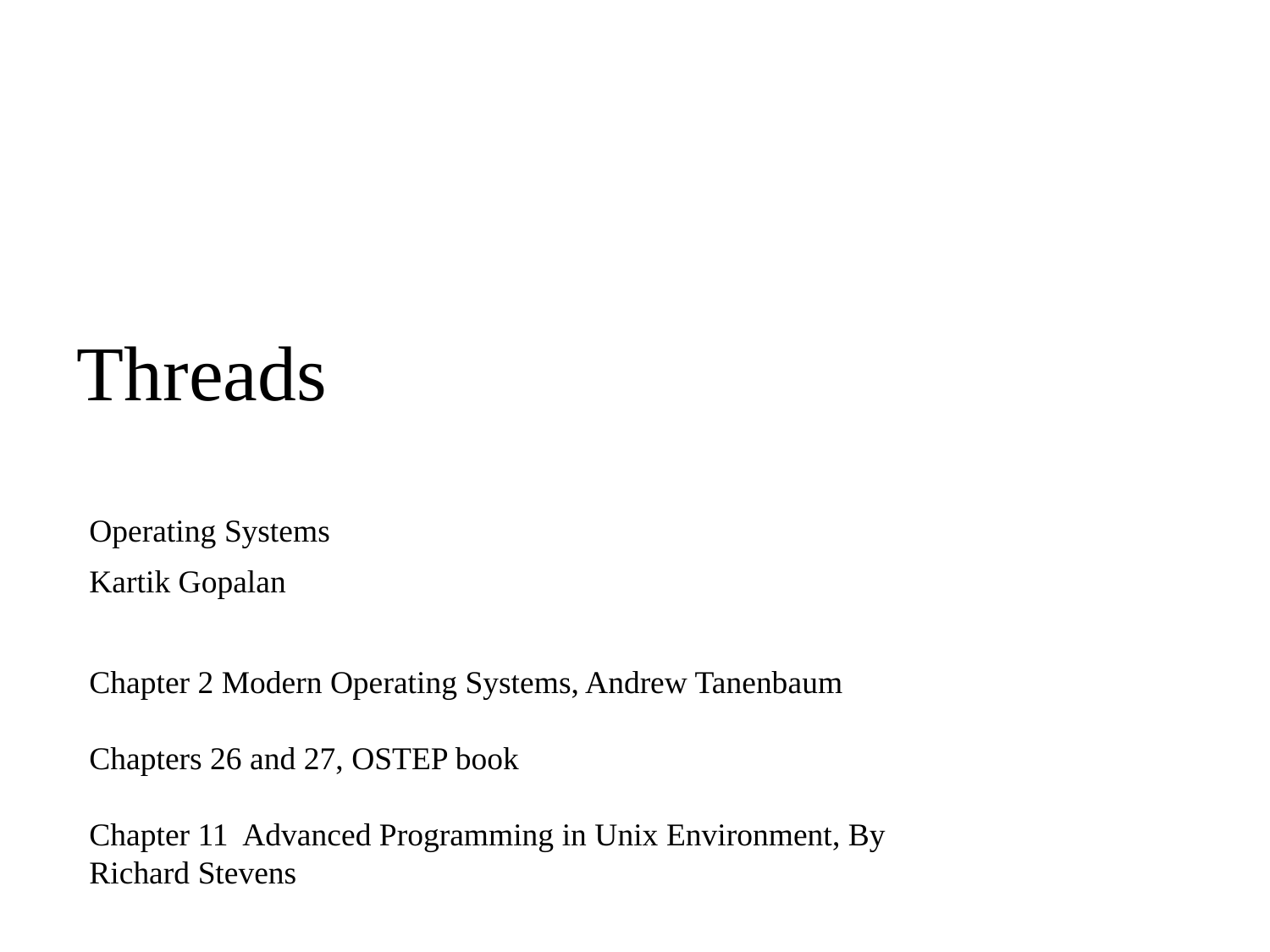

# Threads
Operating Systems
Kartik Gopalan

Chapter 2 Modern Operating Systems, Andrew Tanenbaum

Chapters 26 and 27, OSTEP book

Chapter 11  Advanced Programming in Unix Environment, By Richard Stevens